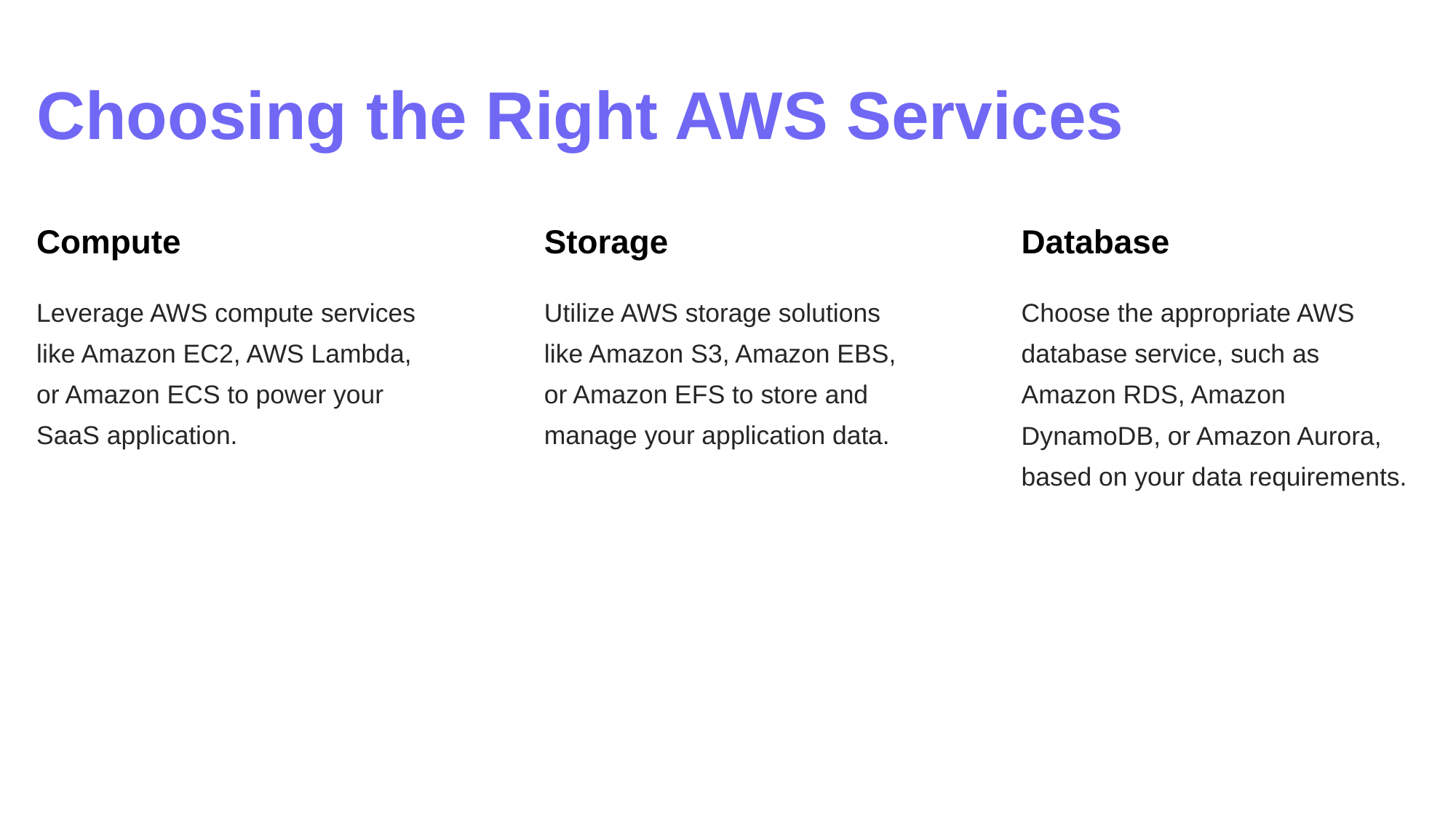

Choosing the Right AWS Services
Database
Compute
Storage
Leverage AWS compute services like Amazon EC2, AWS Lambda, or Amazon ECS to power your SaaS application.
Utilize AWS storage solutions like Amazon S3, Amazon EBS, or Amazon EFS to store and manage your application data.
Choose the appropriate AWS database service, such as Amazon RDS, Amazon DynamoDB, or Amazon Aurora, based on your data requirements.